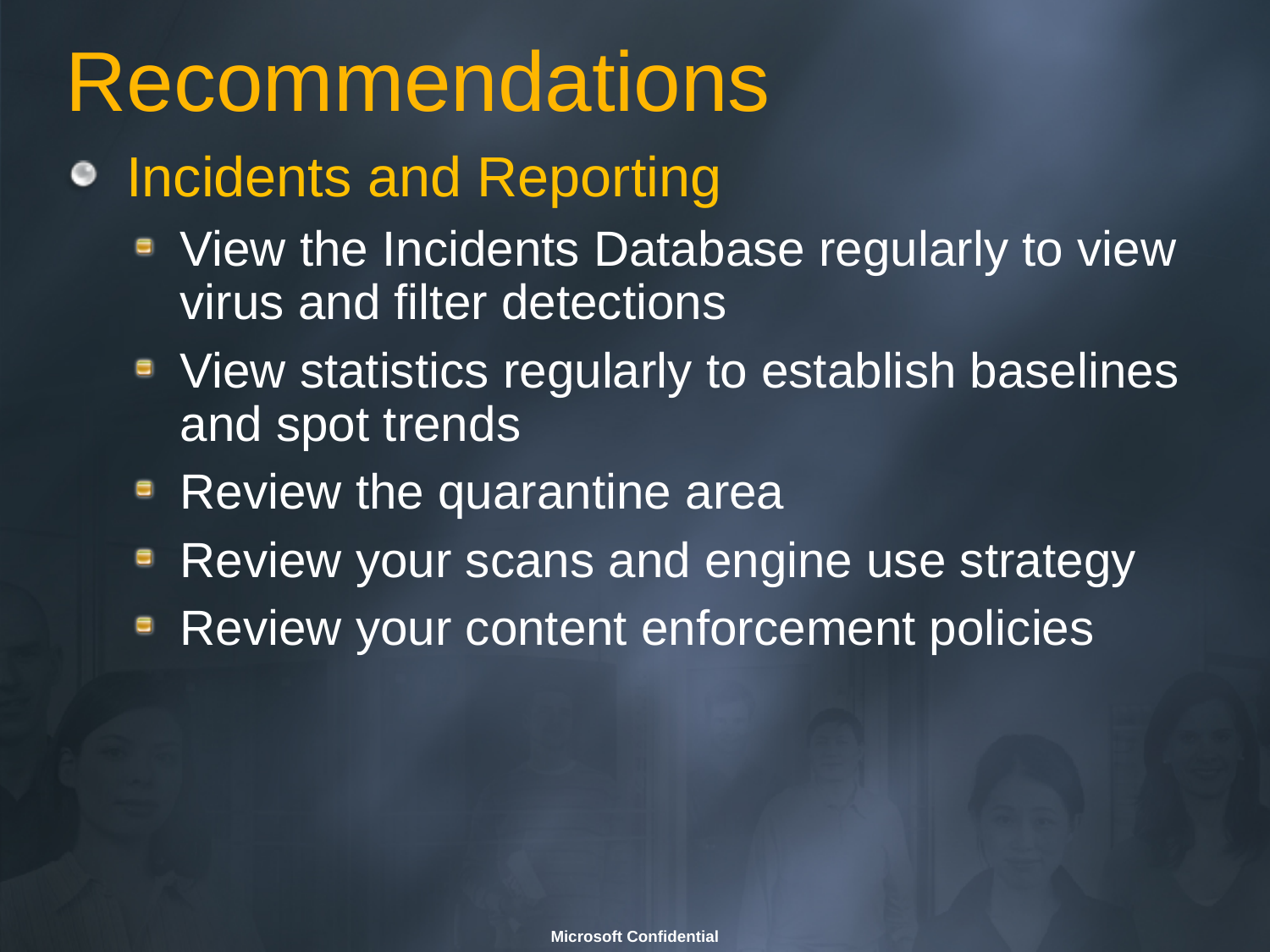

# Recommendations
Incidents and Reporting
View the Incidents Database regularly to view virus and filter detections
View statistics regularly to establish baselines and spot trends
Review the quarantine area
Review your scans and engine use strategy
Review your content enforcement policies